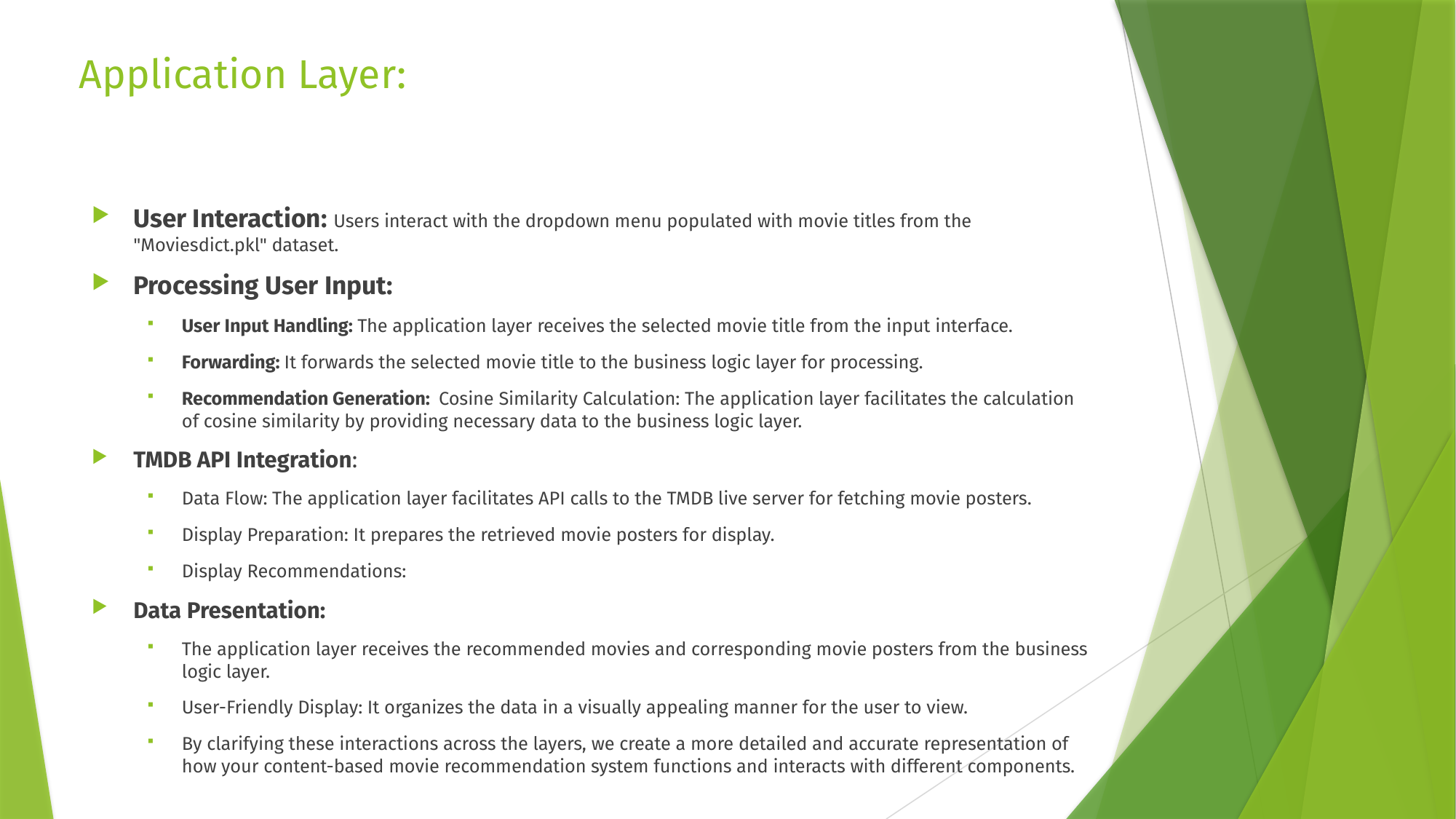

# Application Layer:

User Interaction: Users interact with the dropdown menu populated with movie titles from the "Moviesdict.pkl" dataset.
Processing User Input:
User Input Handling: The application layer receives the selected movie title from the input interface.
Forwarding: It forwards the selected movie title to the business logic layer for processing.
Recommendation Generation:  Cosine Similarity Calculation: The application layer facilitates the calculation of cosine similarity by providing necessary data to the business logic layer.
TMDB API Integration:
Data Flow: The application layer facilitates API calls to the TMDB live server for fetching movie posters.
Display Preparation: It prepares the retrieved movie posters for display.
Display Recommendations:
Data Presentation:
The application layer receives the recommended movies and corresponding movie posters from the business logic layer.
User-Friendly Display: It organizes the data in a visually appealing manner for the user to view.
By clarifying these interactions across the layers, we create a more detailed and accurate representation of how your content-based movie recommendation system functions and interacts with different components.